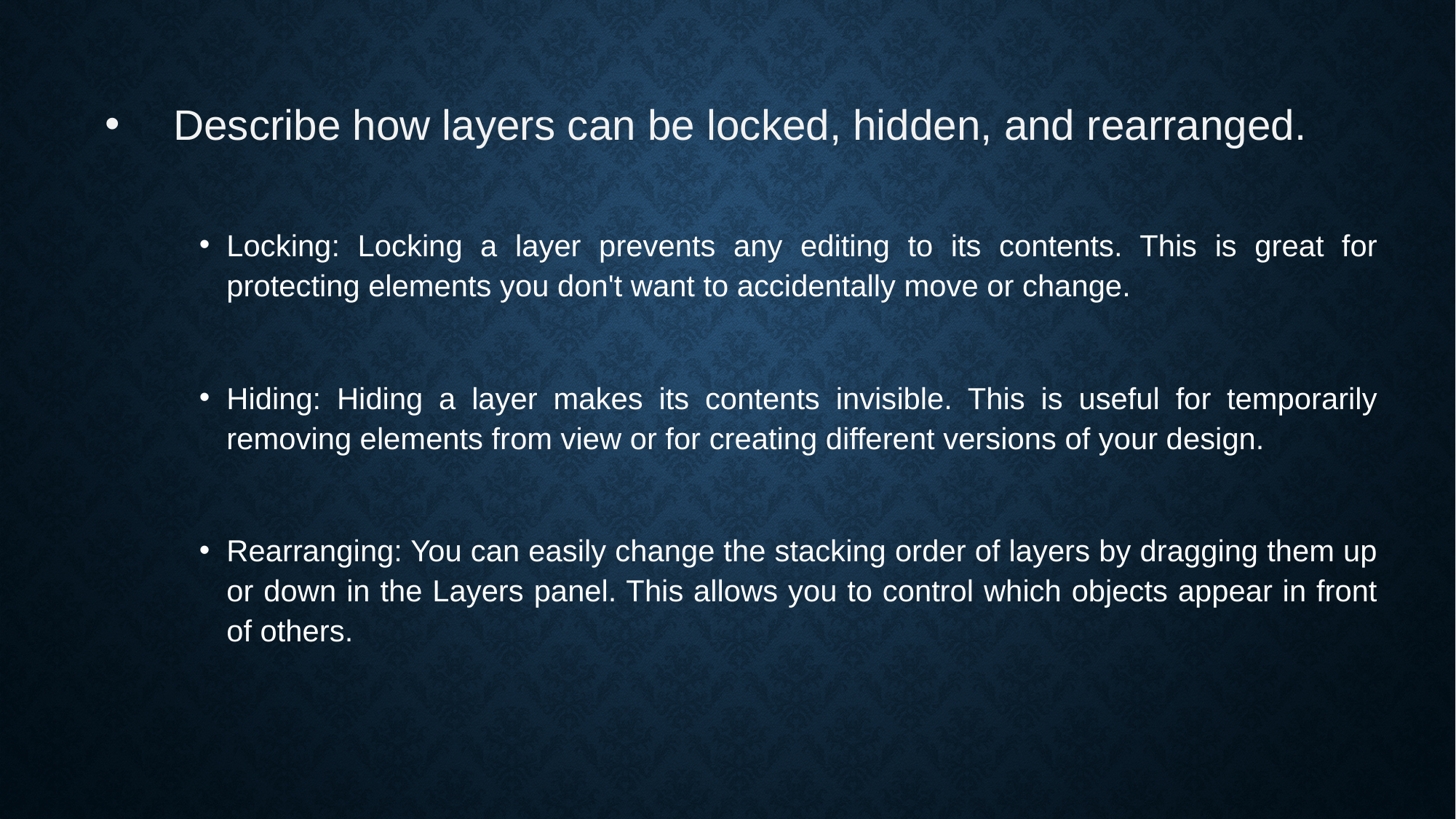

# Describe how layers can be locked, hidden, and rearranged.
Locking: Locking a layer prevents any editing to its contents. This is great for protecting elements you don't want to accidentally move or change.

Hiding: Hiding a layer makes its contents invisible. This is useful for temporarily removing elements from view or for creating different versions of your design.

Rearranging: You can easily change the stacking order of layers by dragging them up or down in the Layers panel. This allows you to control which objects appear in front of others.